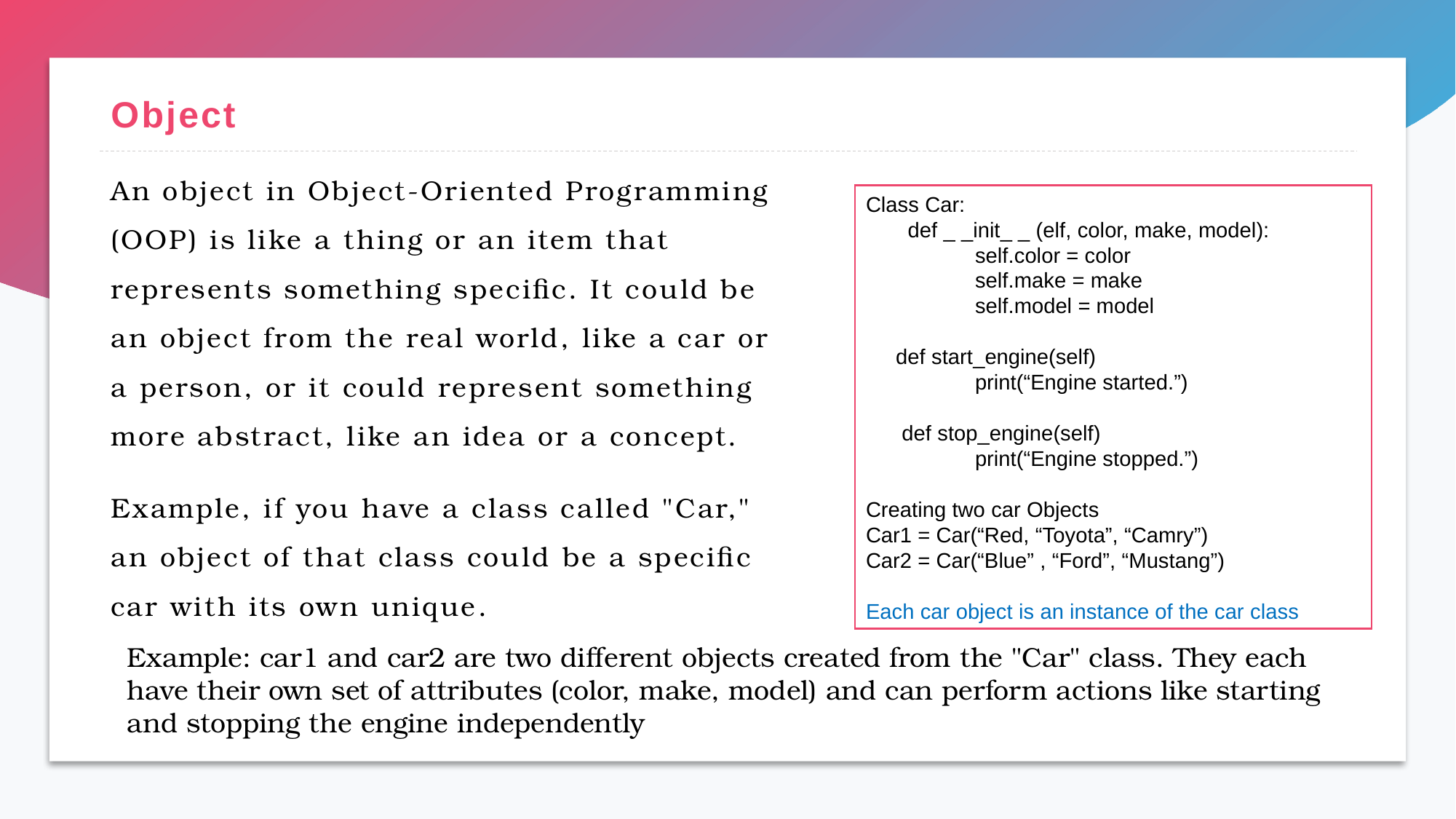

# Object
An object in Object-Oriented Programming (OOP) is like a thing or an item that represents something specific. It could be an object from the real world, like a car or a person, or it could represent something more abstract, like an idea or a concept.
Example, if you have a class called "Car," an object of that class could be a specific car with its own unique.

Class Car:
       def _ _init_ _ (elf, color, make, model):
	self.color = color
	self.make = make
	self.model = model

     def start_engine(self)
	print(“Engine started.”)

      def stop_engine(self)
	print(“Engine stopped.”)

Creating two car Objects
Car1 = Car(“Red, “Toyota”, “Camry”)
Car2 = Car(“Blue” , “Ford”, “Mustang”)

Each car object is an instance of the car class
Example: car1 and car2 are two different objects created from the "Car" class. They each have their own set of attributes (color, make, model) and can perform actions like starting and stopping the engine independently